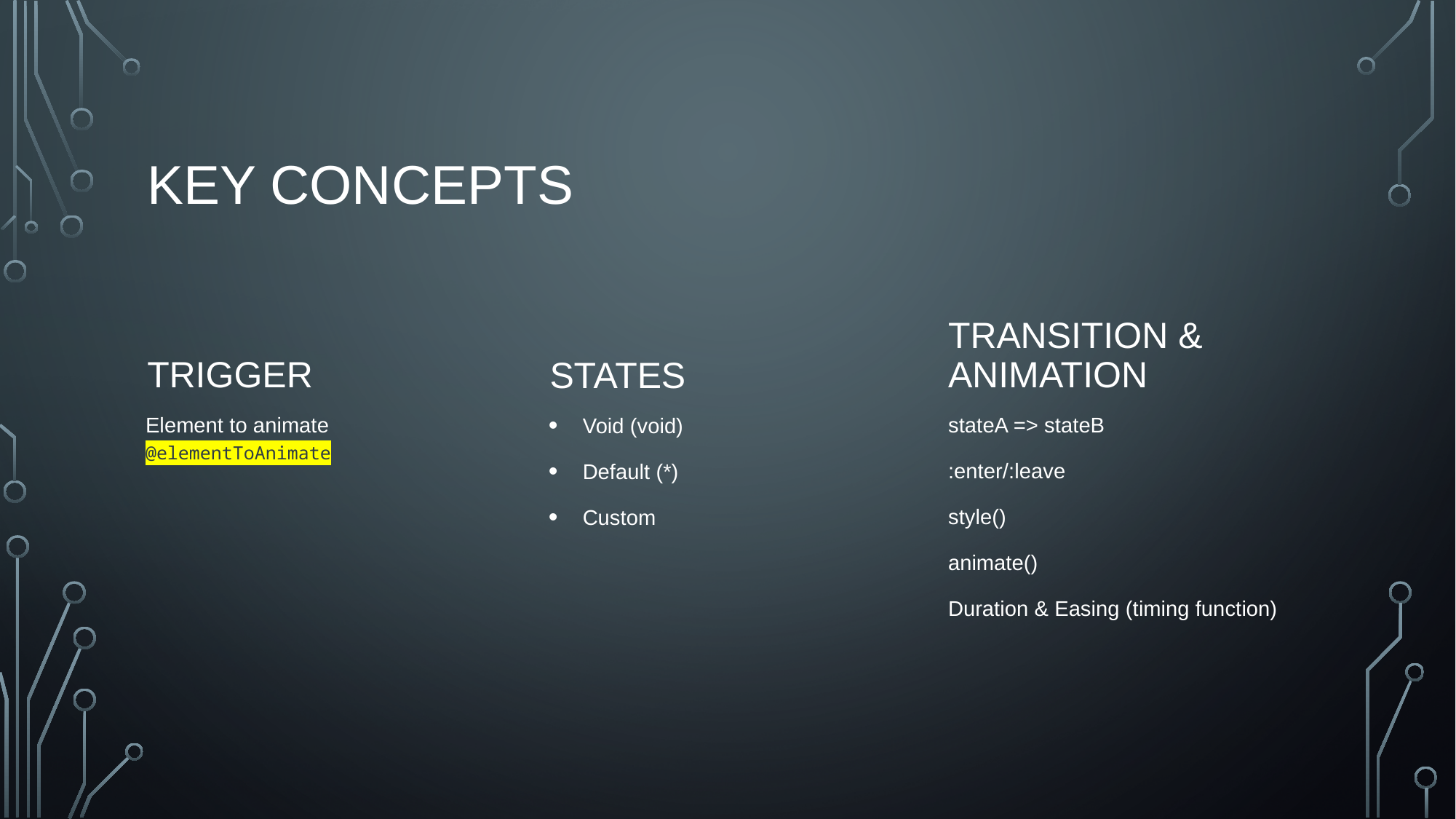

# Key concepts
trigger
Transition & ANimation
states
Element to animate @elementToAnimate
stateA => stateB
:enter/:leave
style()
animate()
Duration & Easing (timing function)
Void (void)
Default (*)
Custom